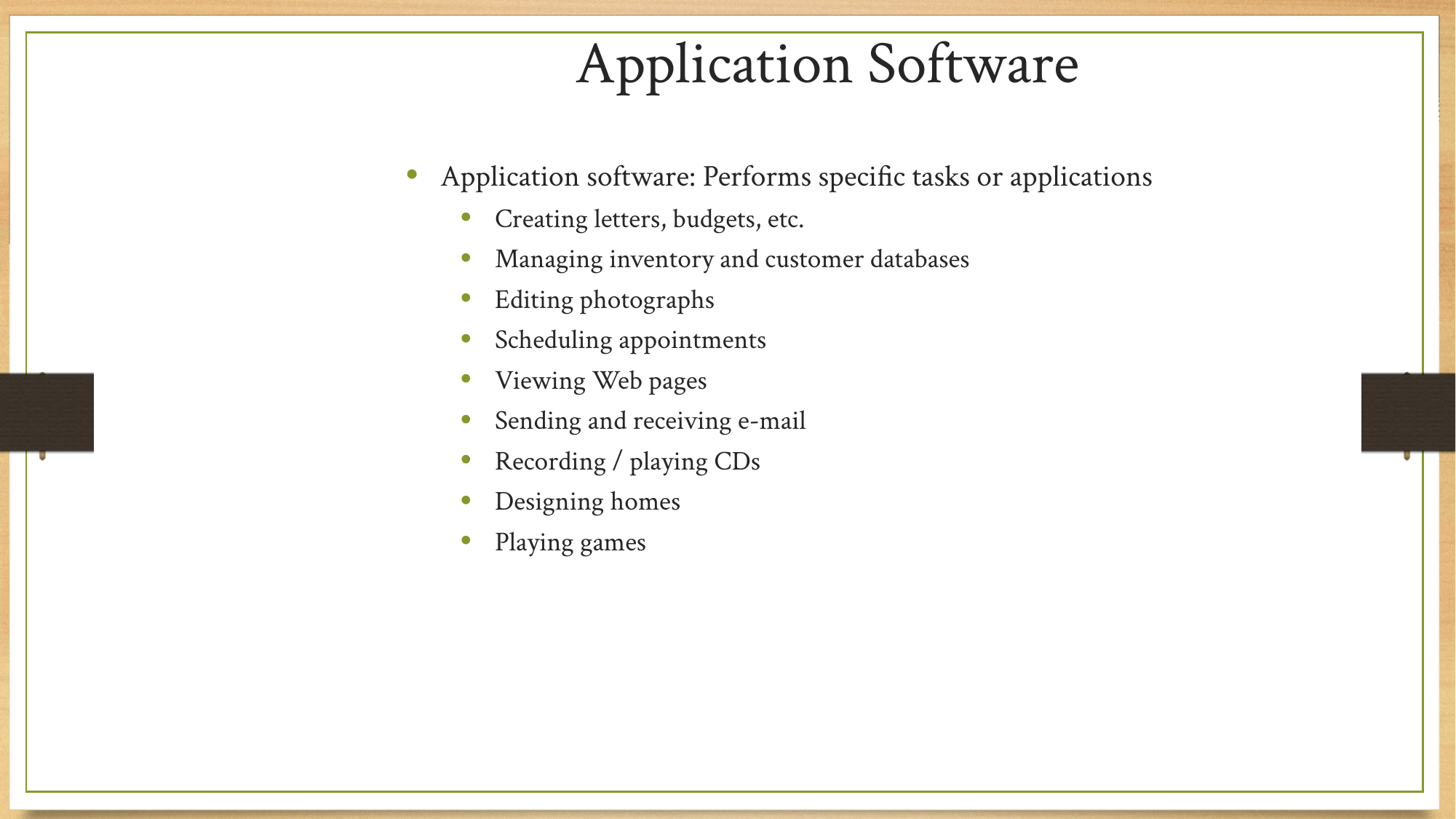

Application Software
Application software: Performs specific tasks or applications
Creating letters, budgets, etc.
Managing inventory and customer databases
Editing photographs
Scheduling appointments
Viewing Web pages
Sending and receiving e-mail
Recording / playing CDs
Designing homes
Playing games
19